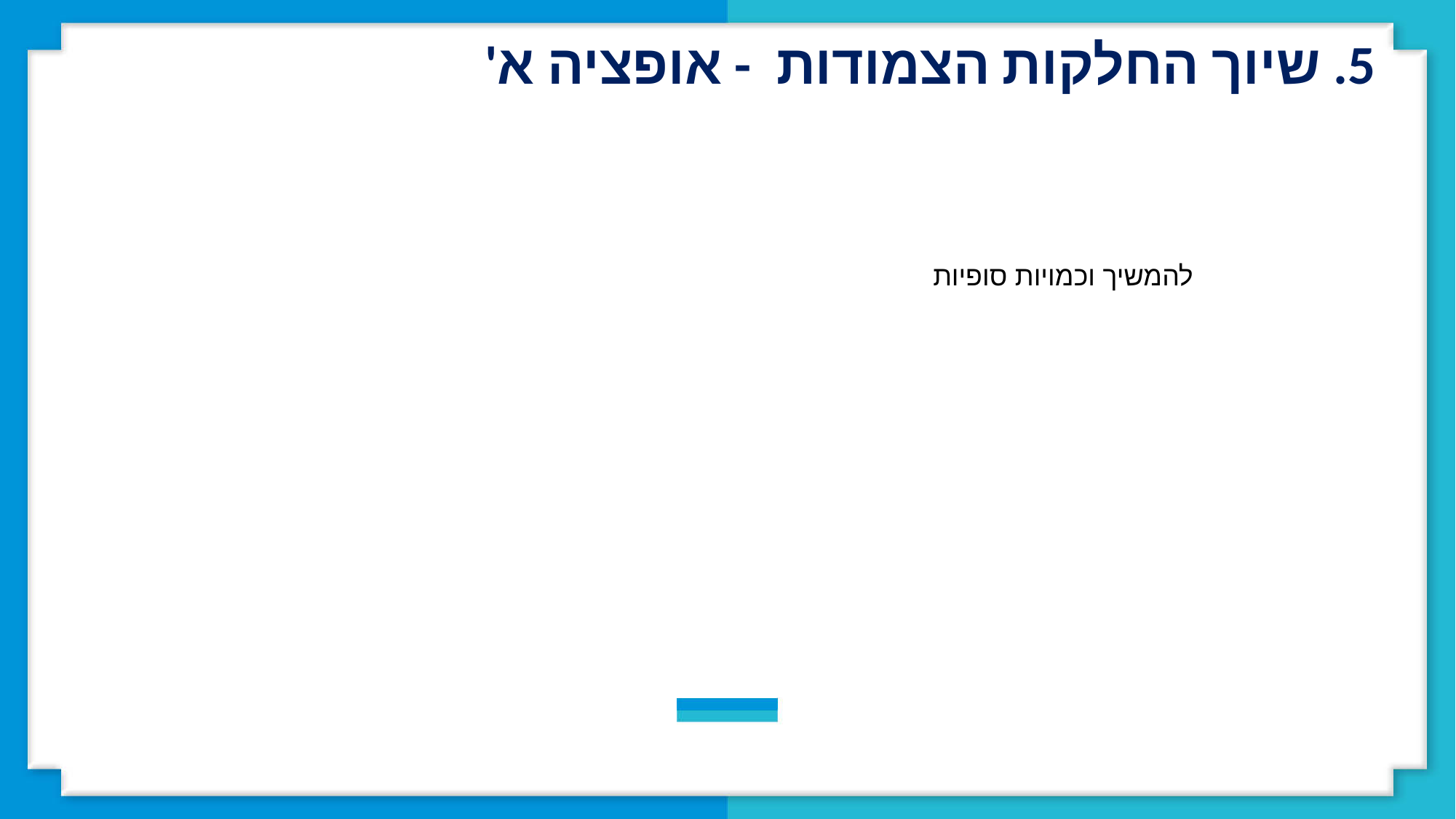

5. שיוך החלקות הצמודות  - אופציה א'
להמשיך וכמויות סופיות